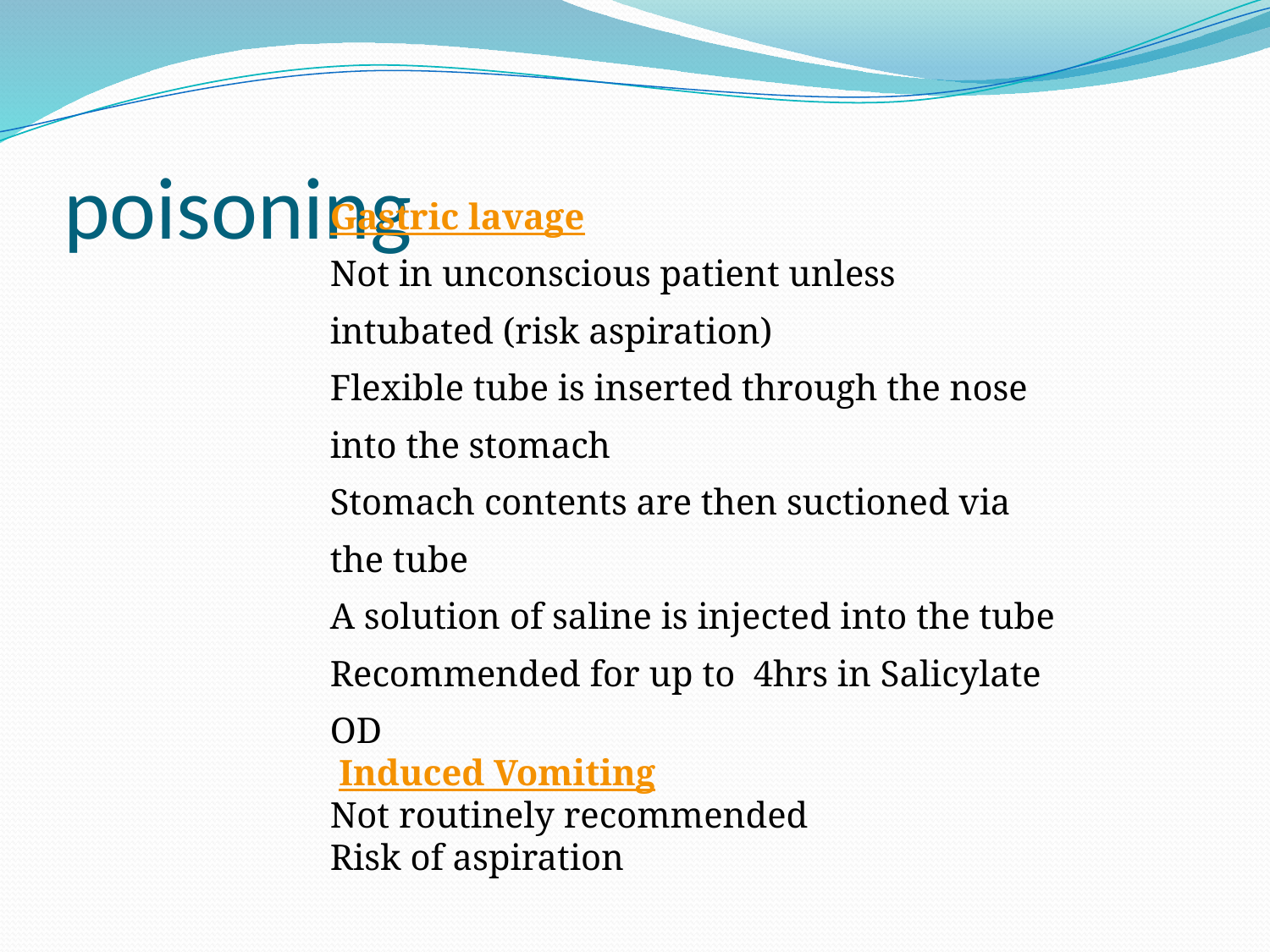

# poisoning
Gastric lavage
Not in unconscious patient unless intubated (risk aspiration)
Flexible tube is inserted through the nose into the stomach
Stomach contents are then suctioned via the tube
A solution of saline is injected into the tube
Recommended for up to  4hrs in Salicylate OD
 Induced Vomiting
Not routinely recommended
Risk of aspiration